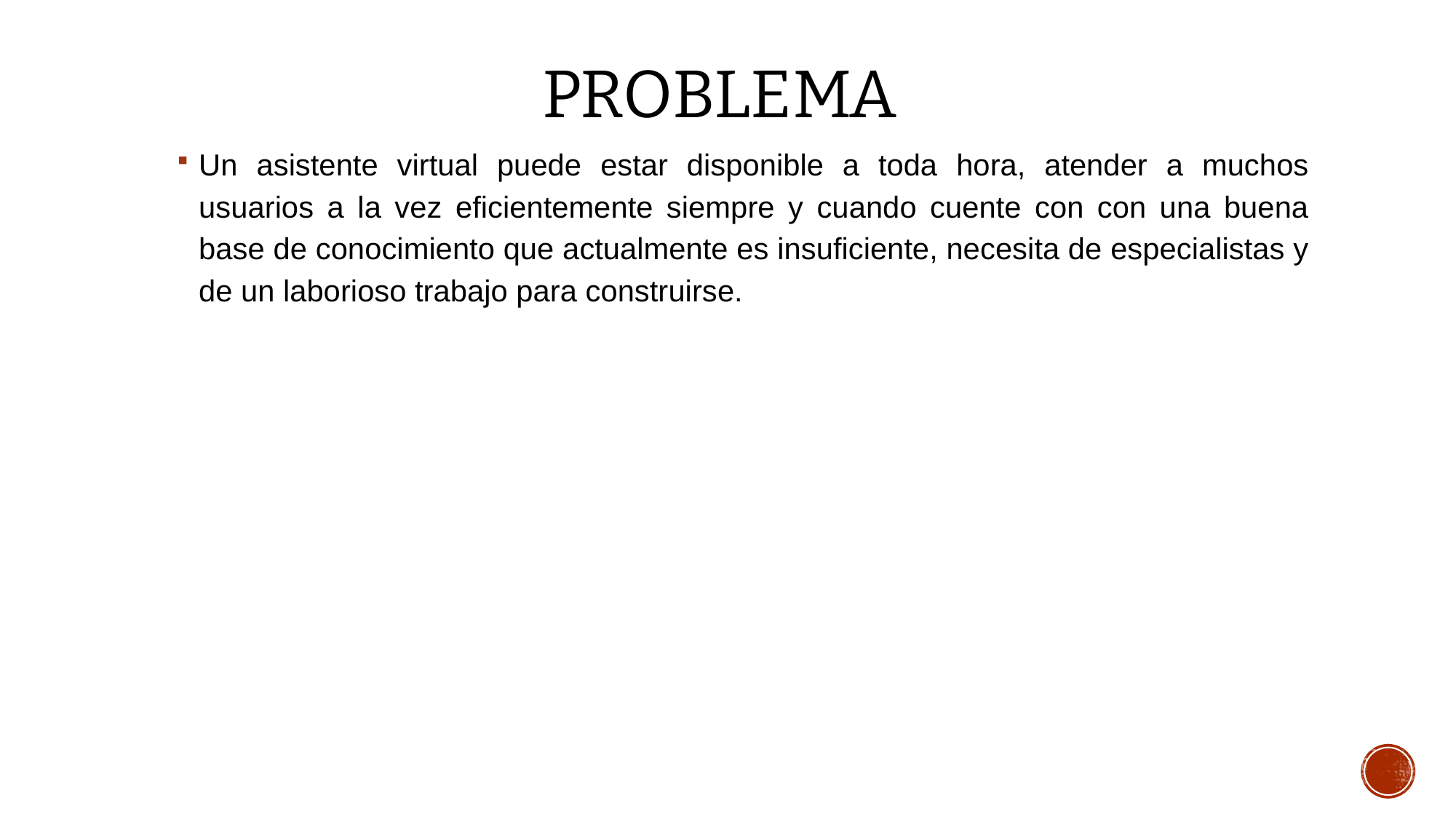

# Problema
Un asistente virtual puede estar disponible a toda hora, atender a muchos usuarios a la vez eficientemente siempre y cuando cuente con con una buena base de conocimiento que actualmente es insuficiente, necesita de especialistas y de un laborioso trabajo para construirse.